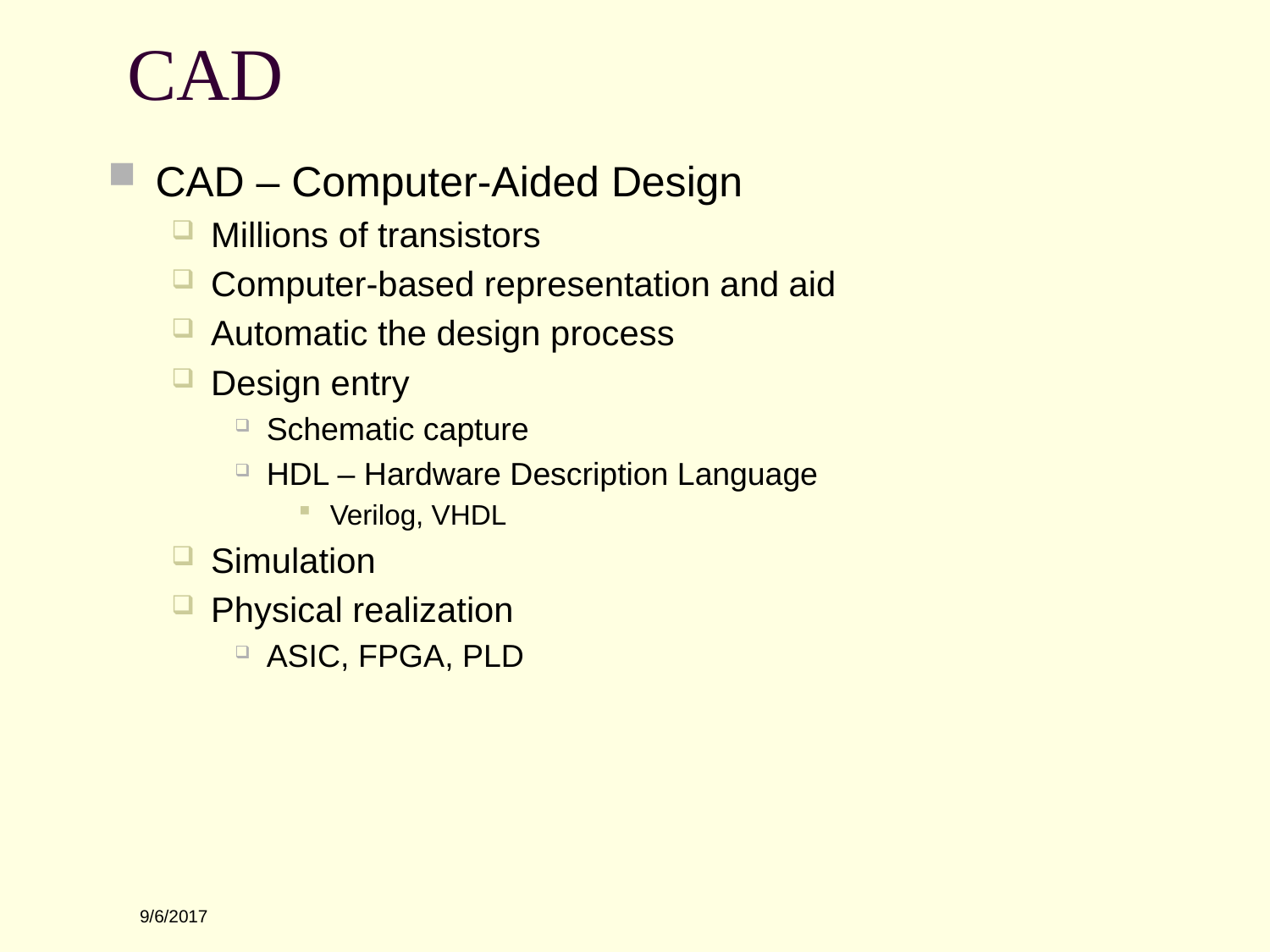

CAD
CAD – Computer-Aided Design
Millions of transistors
Computer-based representation and aid
Automatic the design process
Design entry
Schematic capture
HDL – Hardware Description Language
Verilog, VHDL
Simulation
Physical realization
ASIC, FPGA, PLD
9/6/2017
53